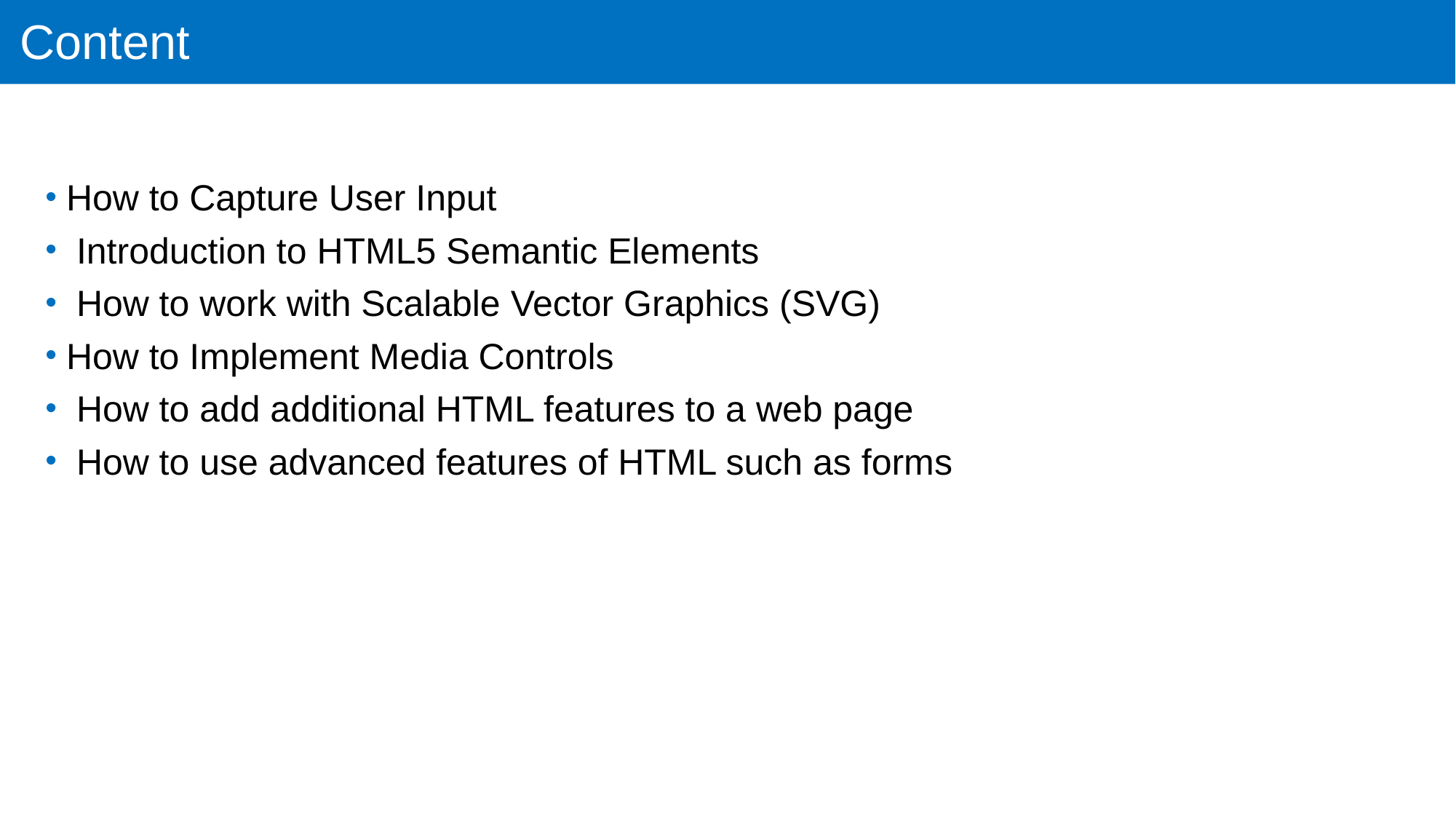

# Content

How to Capture User Input
 Introduction to HTML5 Semantic Elements
 How to work with Scalable Vector Graphics (SVG)
How to Implement Media Controls
 How to add additional HTML features to a web page
 How to use advanced features of HTML such as forms